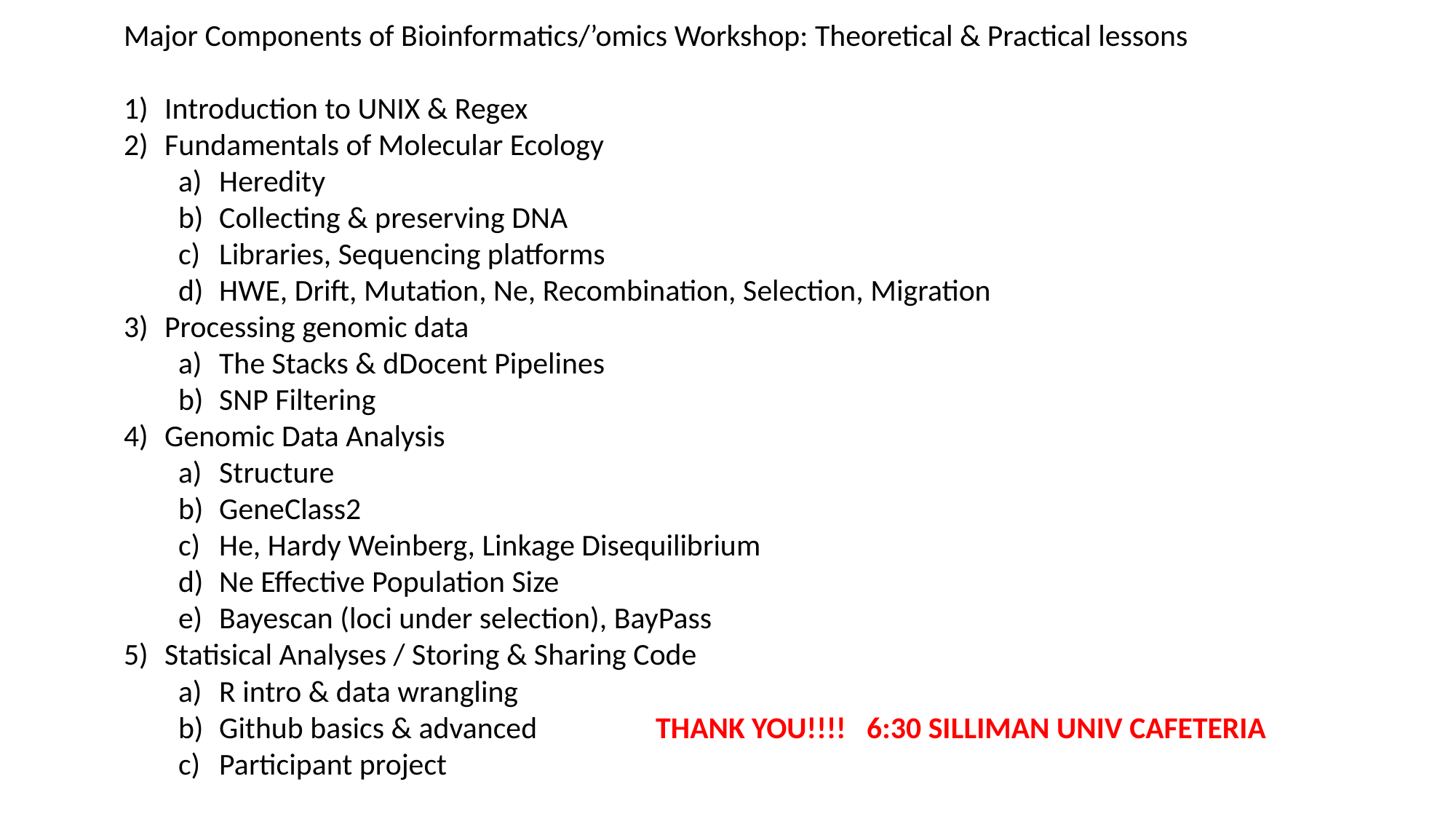

Major Components of Bioinformatics/’omics Workshop: Theoretical & Practical lessons

Introduction to UNIX & Regex
Fundamentals of Molecular Ecology
Heredity
Collecting & preserving DNA
Libraries, Sequencing platforms
HWE, Drift, Mutation, Ne, Recombination, Selection, Migration
Processing genomic data
The Stacks & dDocent Pipelines
SNP Filtering
Genomic Data Analysis
Structure
GeneClass2
He, Hardy Weinberg, Linkage Disequilibrium
Ne Effective Population Size
Bayescan (loci under selection), BayPass
Statisical Analyses / Storing & Sharing Code
R intro & data wrangling
Github basics & advanced 		THANK YOU!!!!   6:30 SILLIMAN UNIV CAFETERIA
Participant project